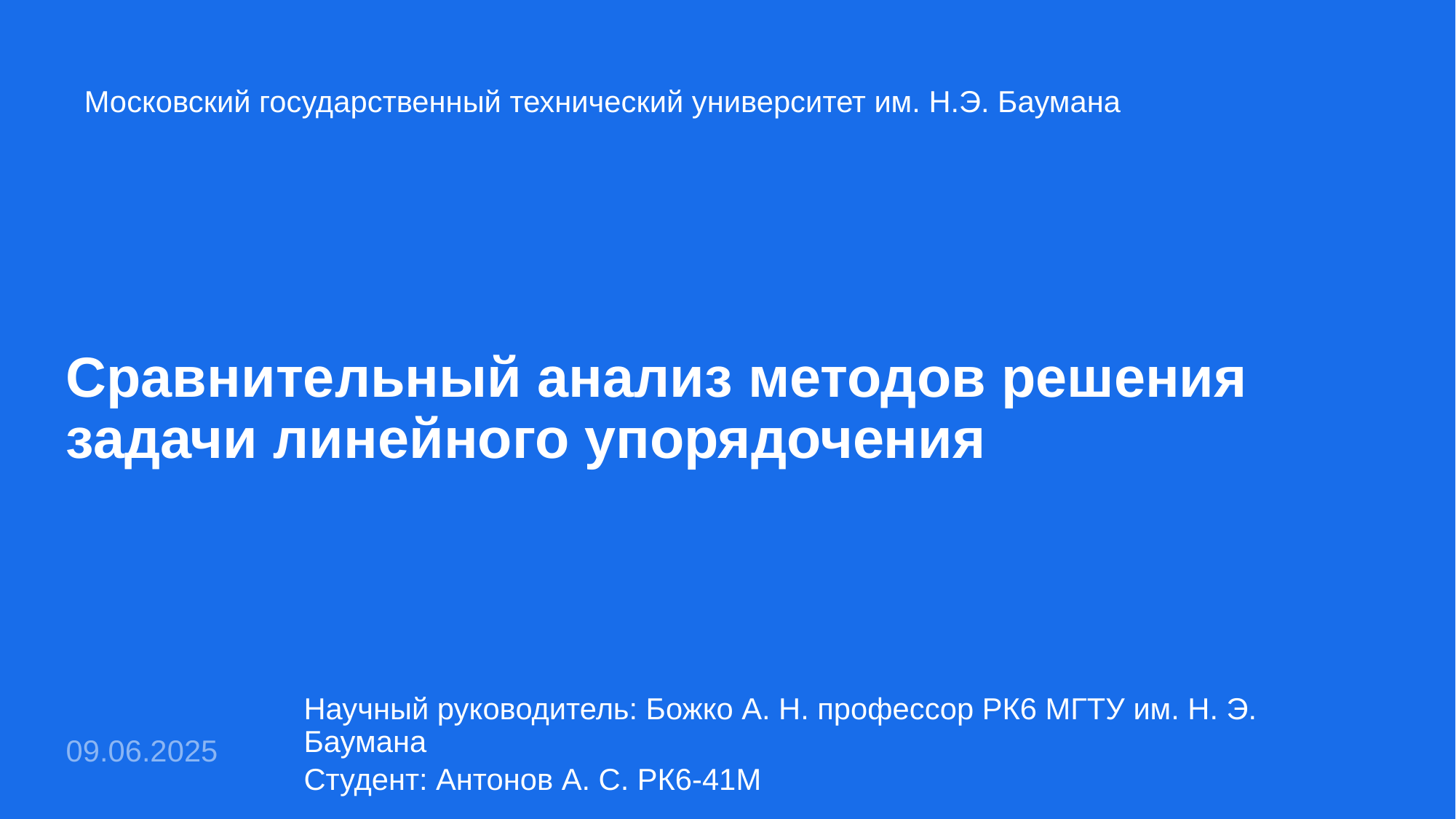

Московский государственный технический университет им. Н.Э. Баумана
Сравнительный анализ методов решения задачи линейного упорядочения
Научный руководитель: Божко А. Н. профессор РК6 МГТУ им. Н. Э. Баумана
09.06.2025
Студент: Антонов А. С. РК6-41М